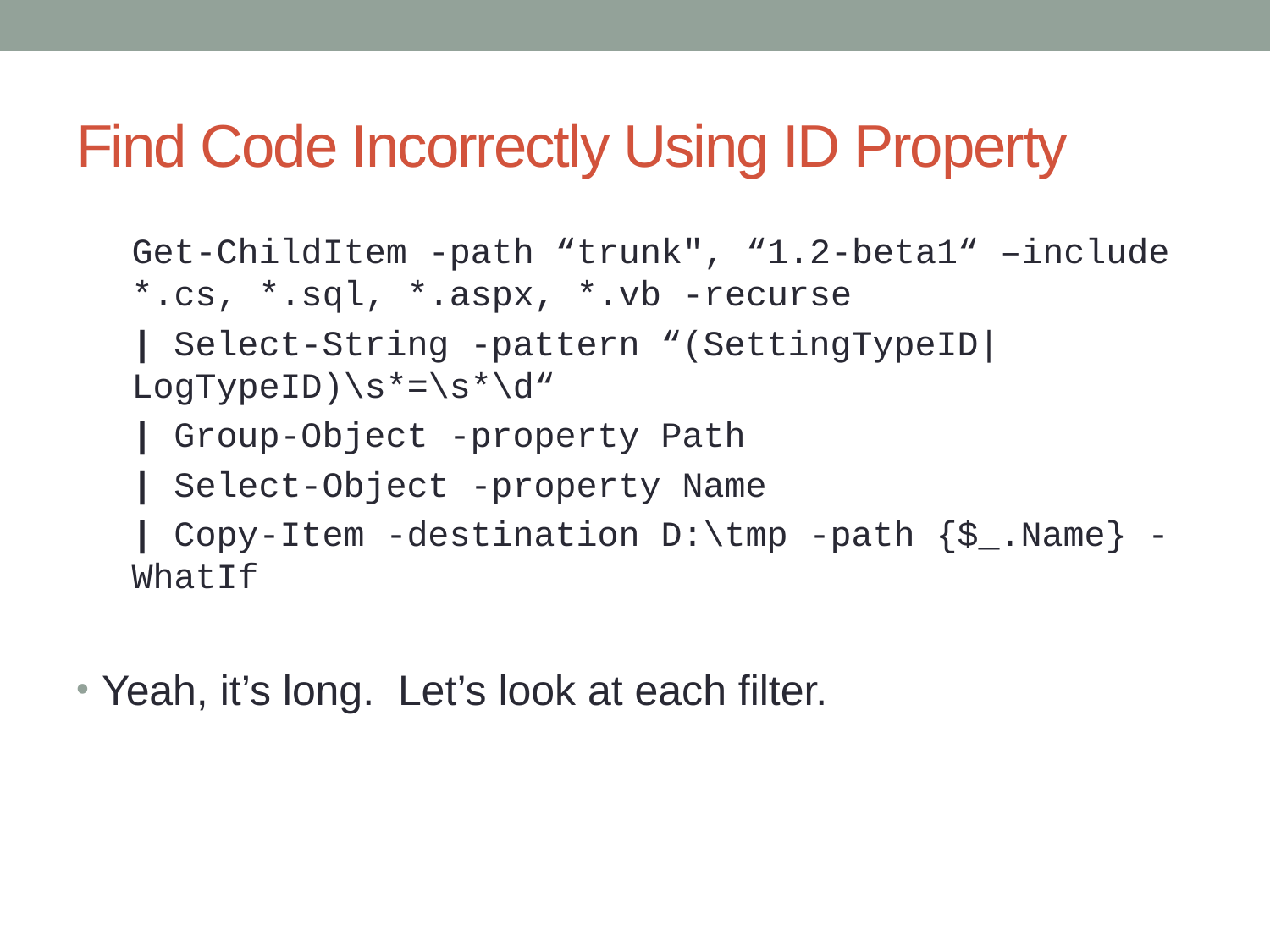

# Find Code Incorrectly Using ID Property
Get-ChildItem -path “trunk", “1.2-beta1“ –include *.cs, *.sql, *.aspx, *.vb -recurse
| Select-String -pattern “(SettingTypeID|LogTypeID)\s*=\s*\d“
| Group-Object -property Path
| Select-Object -property Name
| Copy-Item -destination D:\tmp -path {$_.Name} -WhatIf

Yeah, it’s long.  Let’s look at each filter.